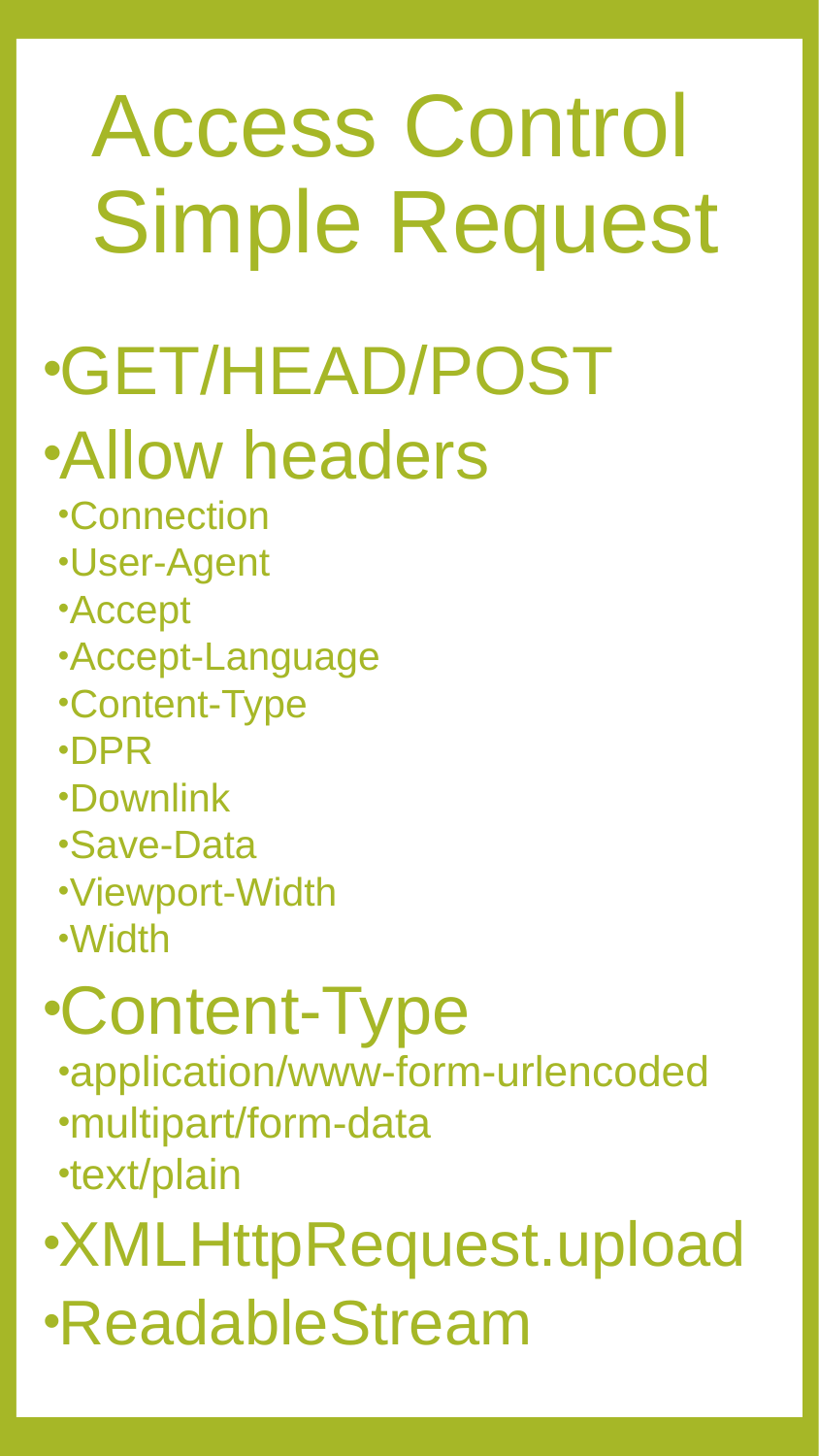

# Access Control Simple Request
GET/HEAD/POST
Allow headers
Connection
User-Agent
Accept
Accept-Language
Content-Type
DPR
Downlink
Save-Data
Viewport-Width
Width
Content-Type
application/www-form-urlencoded
multipart/form-data
text/plain
XMLHttpRequest.upload
ReadableStream